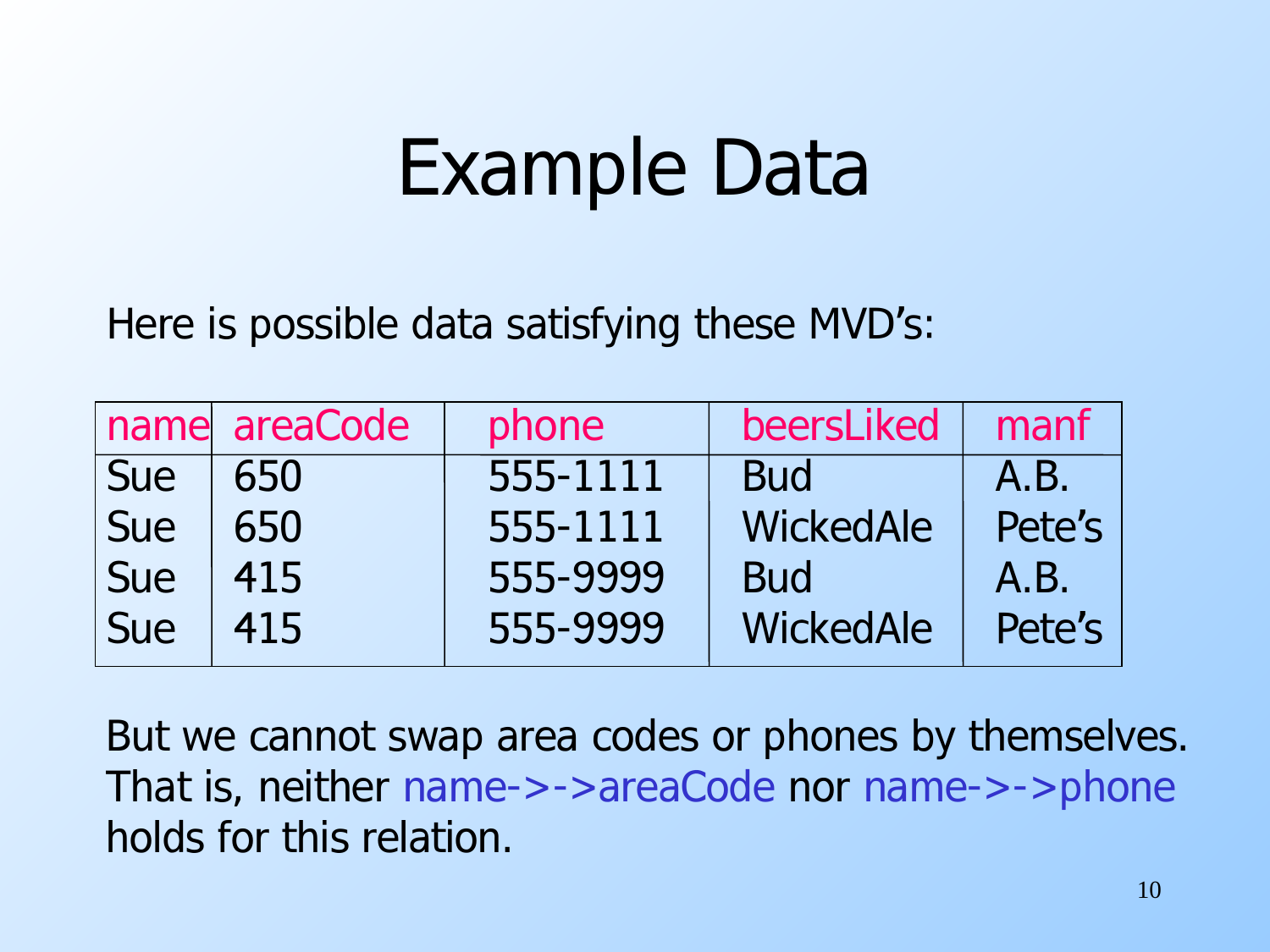

# Example Data
Here is possible data satisfying these MVD’s:

name	areaCode	phone		beersLiked	manf
Sue	650		555-1111	Bud		A.B.
Sue	650		555-1111	WickedAle	Pete’s
Sue	415		555-9999	Bud		A.B.
Sue	415		555-9999	WickedAle	Pete’s

But we cannot swap area codes or phones by themselves.
That is, neither name->->areaCode nor name->->phone
holds for this relation.
10